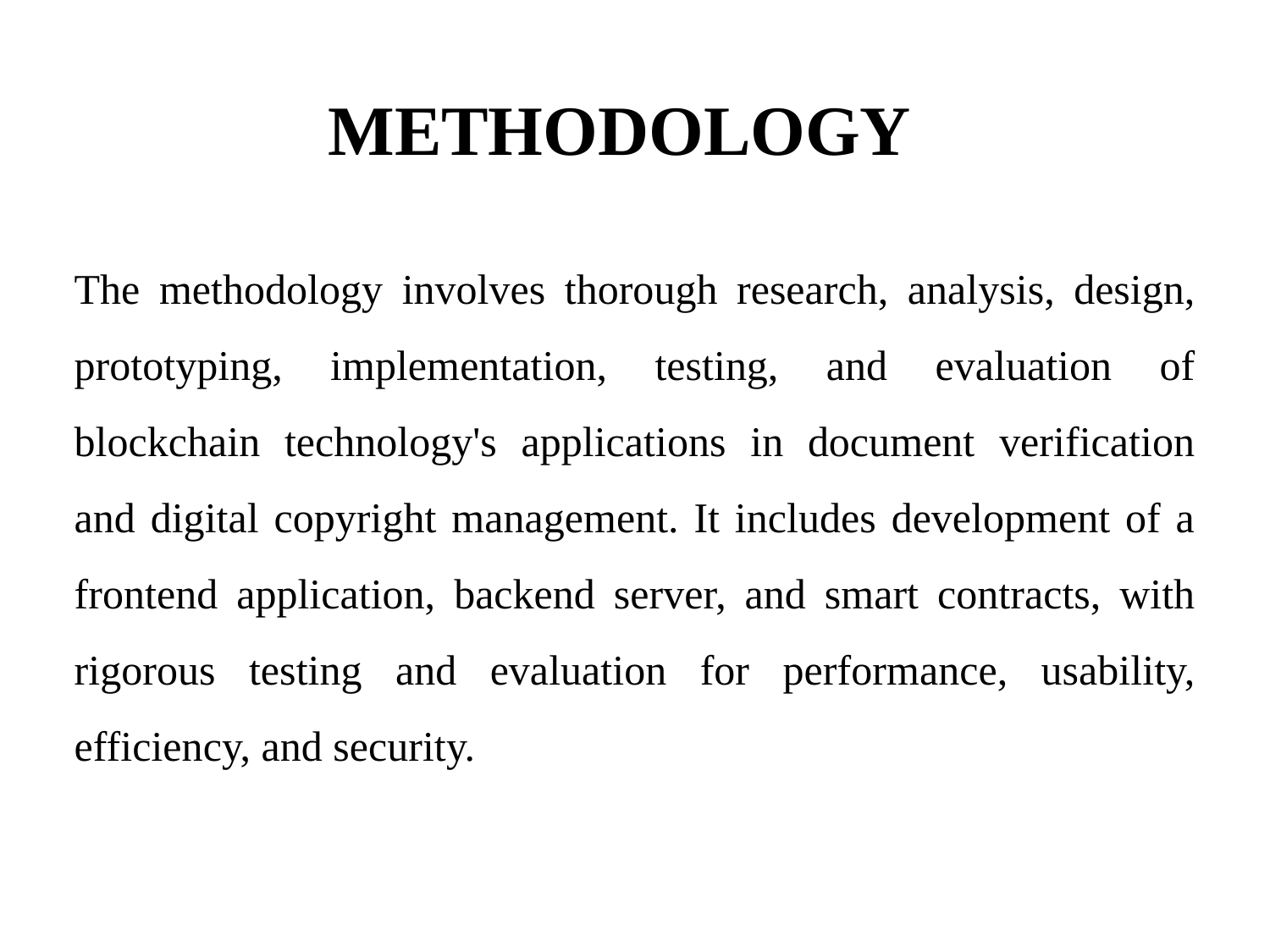

# METHODOLOGY
The methodology involves thorough research, analysis, design, prototyping, implementation, testing, and evaluation of blockchain technology's applications in document verification and digital copyright management. It includes development of a frontend application, backend server, and smart contracts, with rigorous testing and evaluation for performance, usability, efficiency, and security.